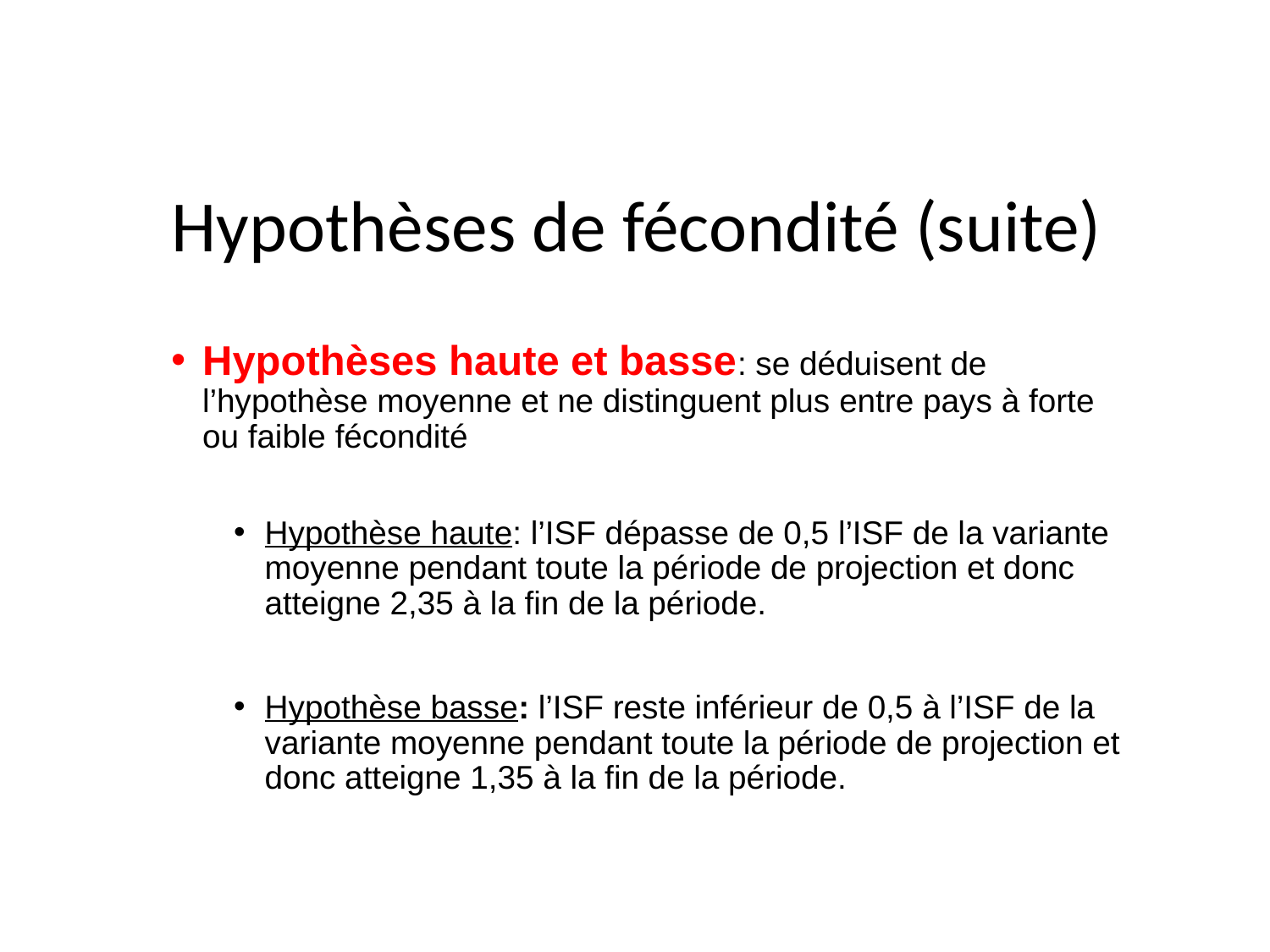

# Hypothèses de fécondité (suite)
Hypothèses haute et basse: se déduisent de l’hypothèse moyenne et ne distinguent plus entre pays à forte ou faible fécondité

Hypothèse haute: l’ISF dépasse de 0,5 l’ISF de la variante moyenne pendant toute la période de projection et donc atteigne 2,35 à la fin de la période.

Hypothèse basse: l’ISF reste inférieur de 0,5 à l’ISF de la variante moyenne pendant toute la période de projection et donc atteigne 1,35 à la fin de la période.